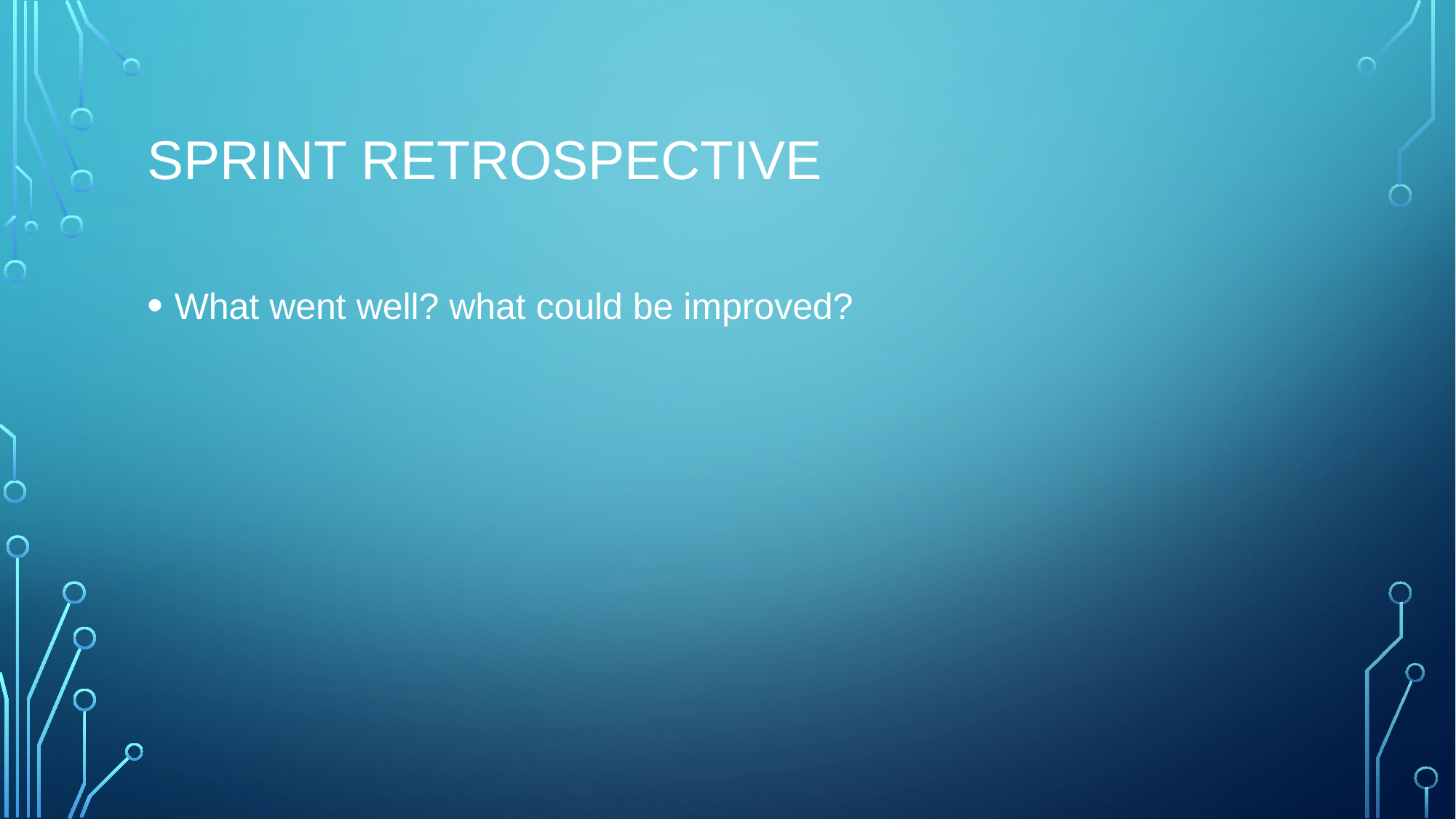

# Sprint Retrospective
What went well? what could be improved?